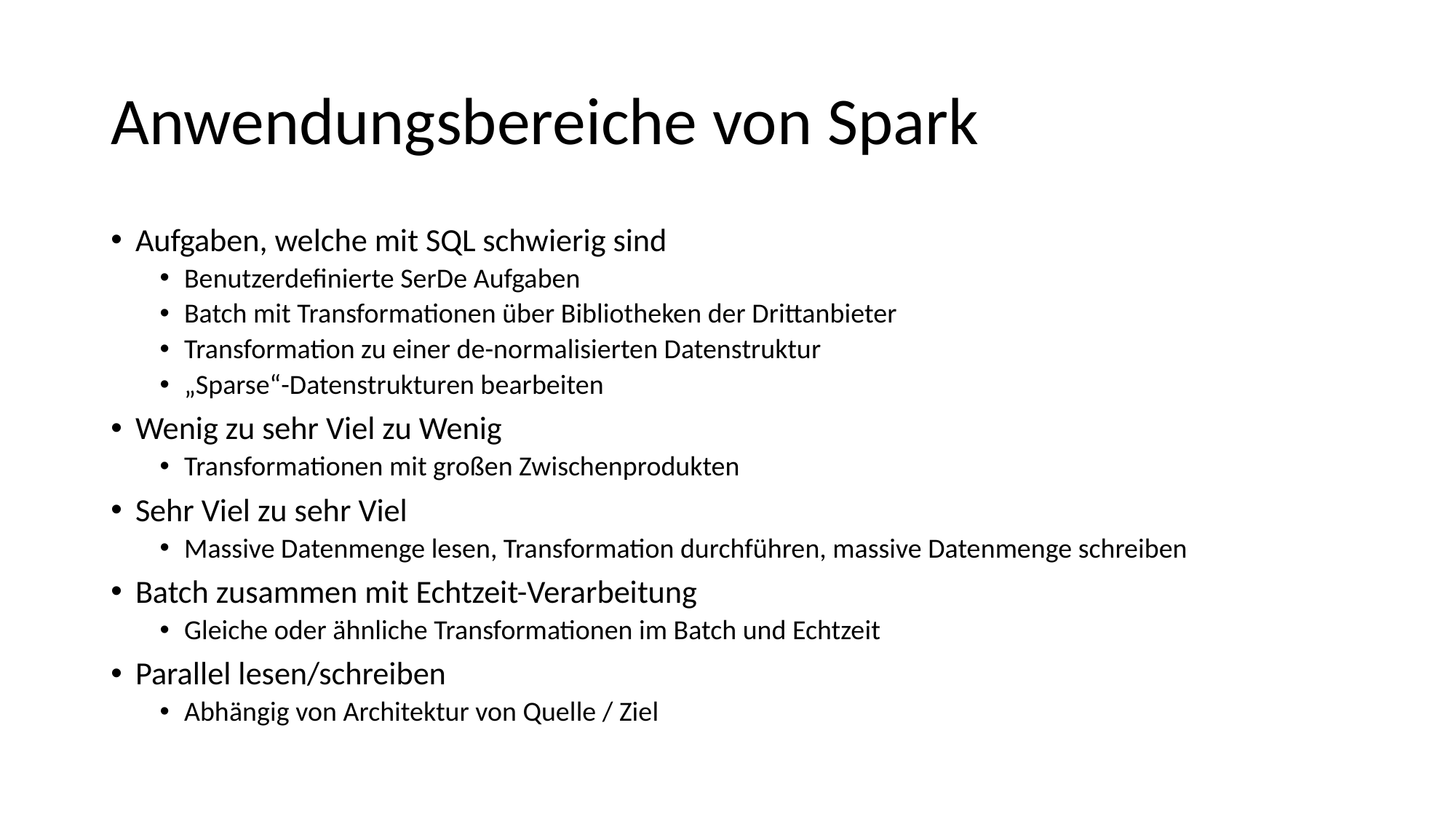

# Anwendungsbereiche von Spark
Aufgaben, welche mit SQL schwierig sind
Benutzerdefinierte SerDe Aufgaben
Batch mit Transformationen über Bibliotheken der Drittanbieter
Transformation zu einer de-normalisierten Datenstruktur
„Sparse“-Datenstrukturen bearbeiten
Wenig zu sehr Viel zu Wenig
Transformationen mit großen Zwischenprodukten
Sehr Viel zu sehr Viel
Massive Datenmenge lesen, Transformation durchführen, massive Datenmenge schreiben
Batch zusammen mit Echtzeit-Verarbeitung
Gleiche oder ähnliche Transformationen im Batch und Echtzeit
Parallel lesen/schreiben
Abhängig von Architektur von Quelle / Ziel